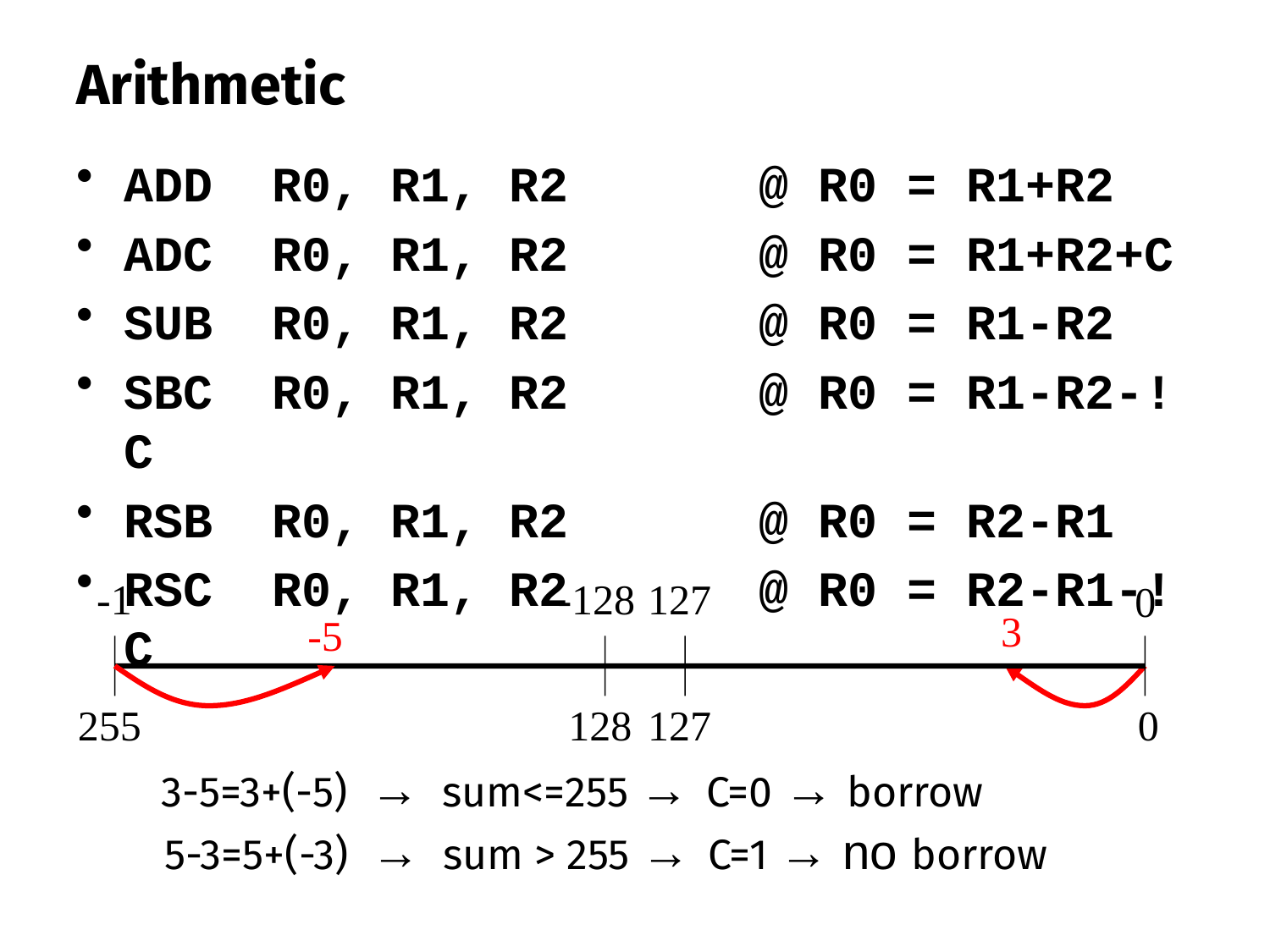

# Arithmetic
ADD  R0, R1, R2		@ R0 = R1+R2
ADC  R0, R1, R2		@ R0 = R1+R2+C
SUB  R0, R1, R2		@ R0 = R1-R2
SBC  R0, R1, R2		@ R0 = R1-R2-!C
RSB  R0, R1, R2		@ R0 = R2-R1
RSC  R0, R1, R2		@ R0 = R2-R1-!C
-1
-128
127
0

255
128
127
0

3

-5

3-5=3+(-5)  →  sum<=255 →  C=0 → borrow
5-3=5+(-3)  →  sum > 255 →  C=1 → no borrow